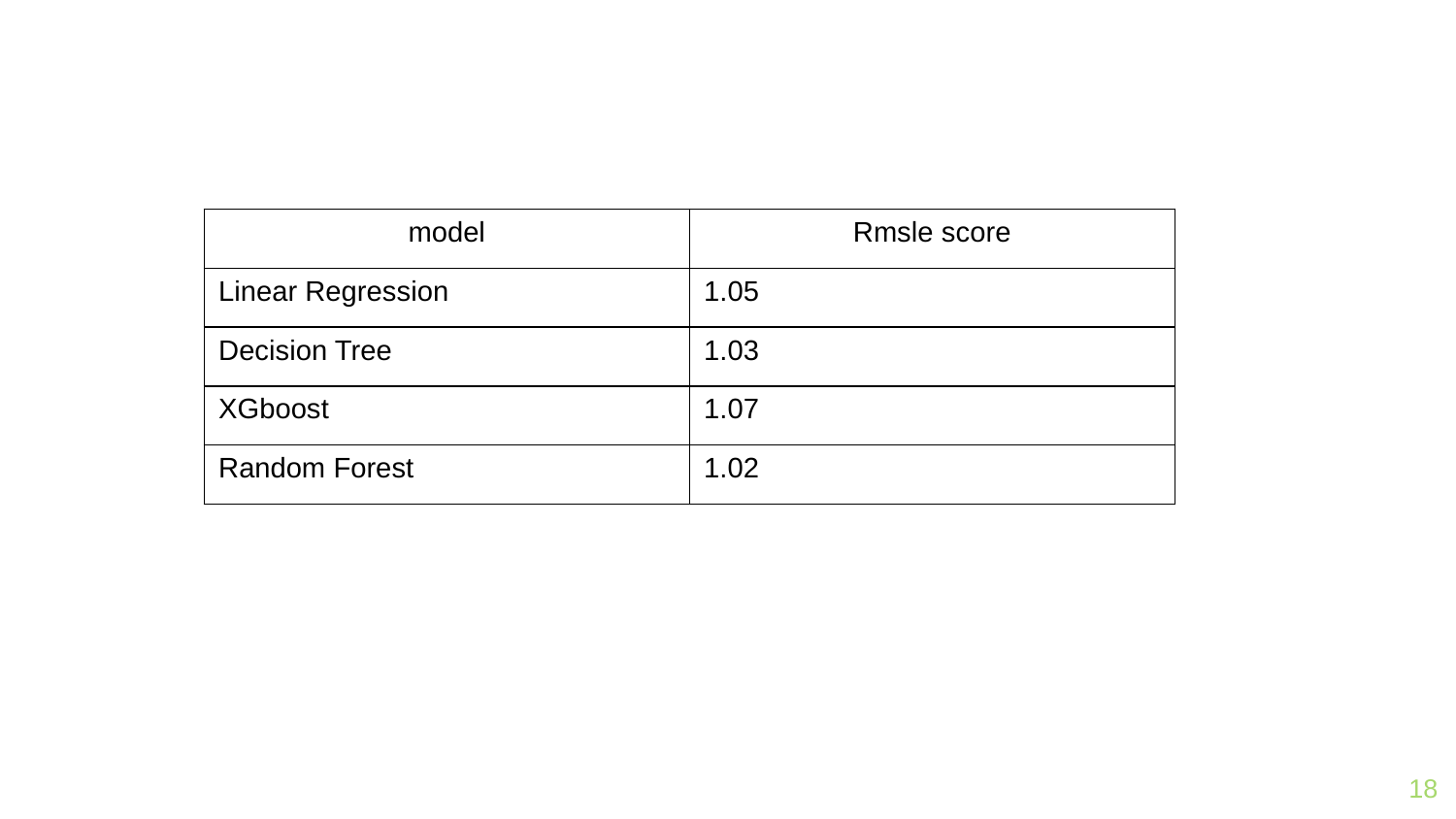

| model | Rmsle score |
| --- | --- |
| Linear Regression | 1.05 |
| Decision Tree | 1.03 |
| XGboost | 1.07 |
| Random Forest | 1.02 |
18